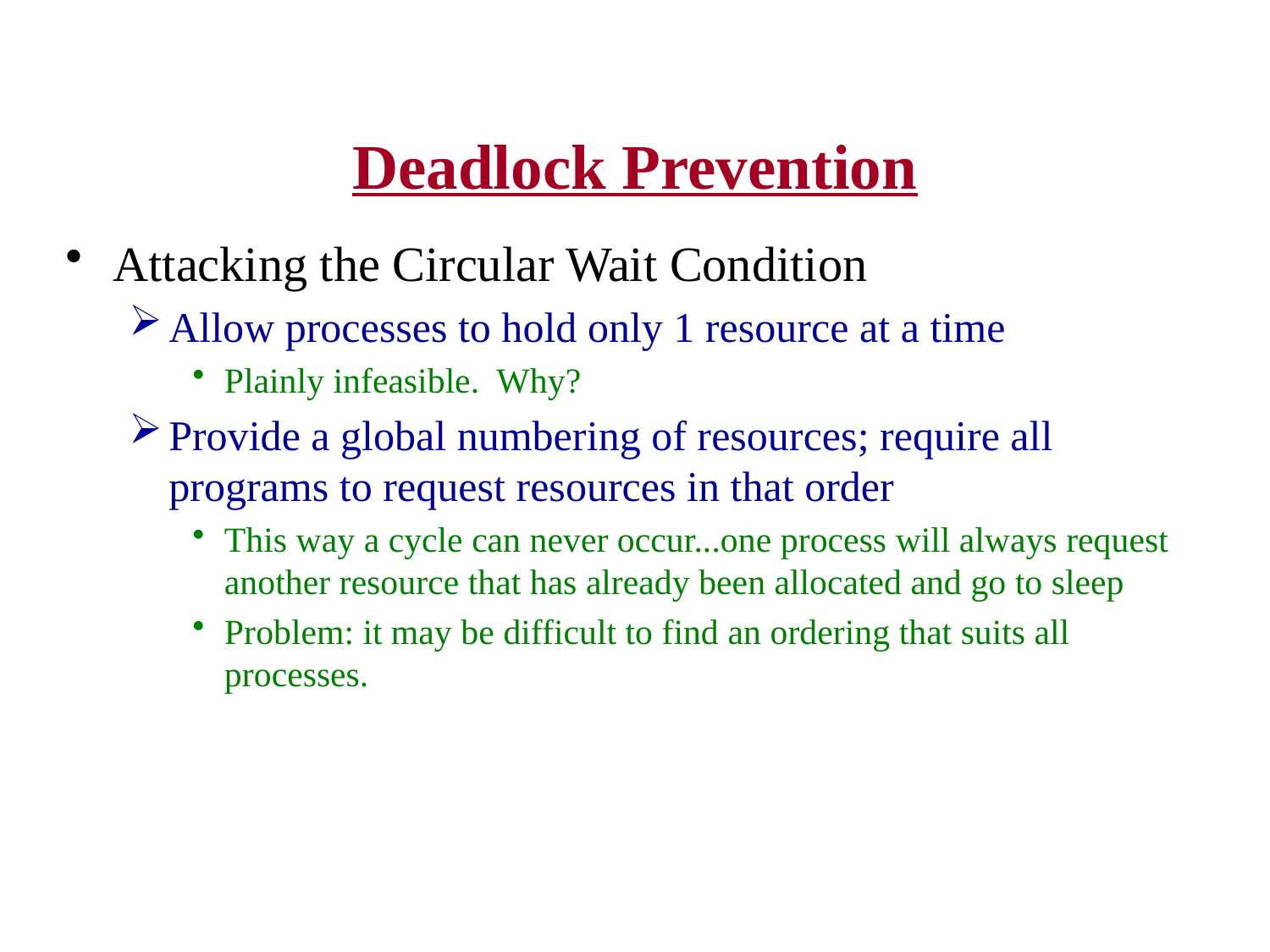

# Deadlock Prevention
Attacking the Circular Wait Condition
Allow processes to hold only 1 resource at a time
Plainly infeasible.  Why?
Provide a global numbering of resources; require all programs to request resources in that order
This way a cycle can never occur...one process will always request another resource that has already been allocated and go to sleep
Problem: it may be difficult to find an ordering that suits all processes.